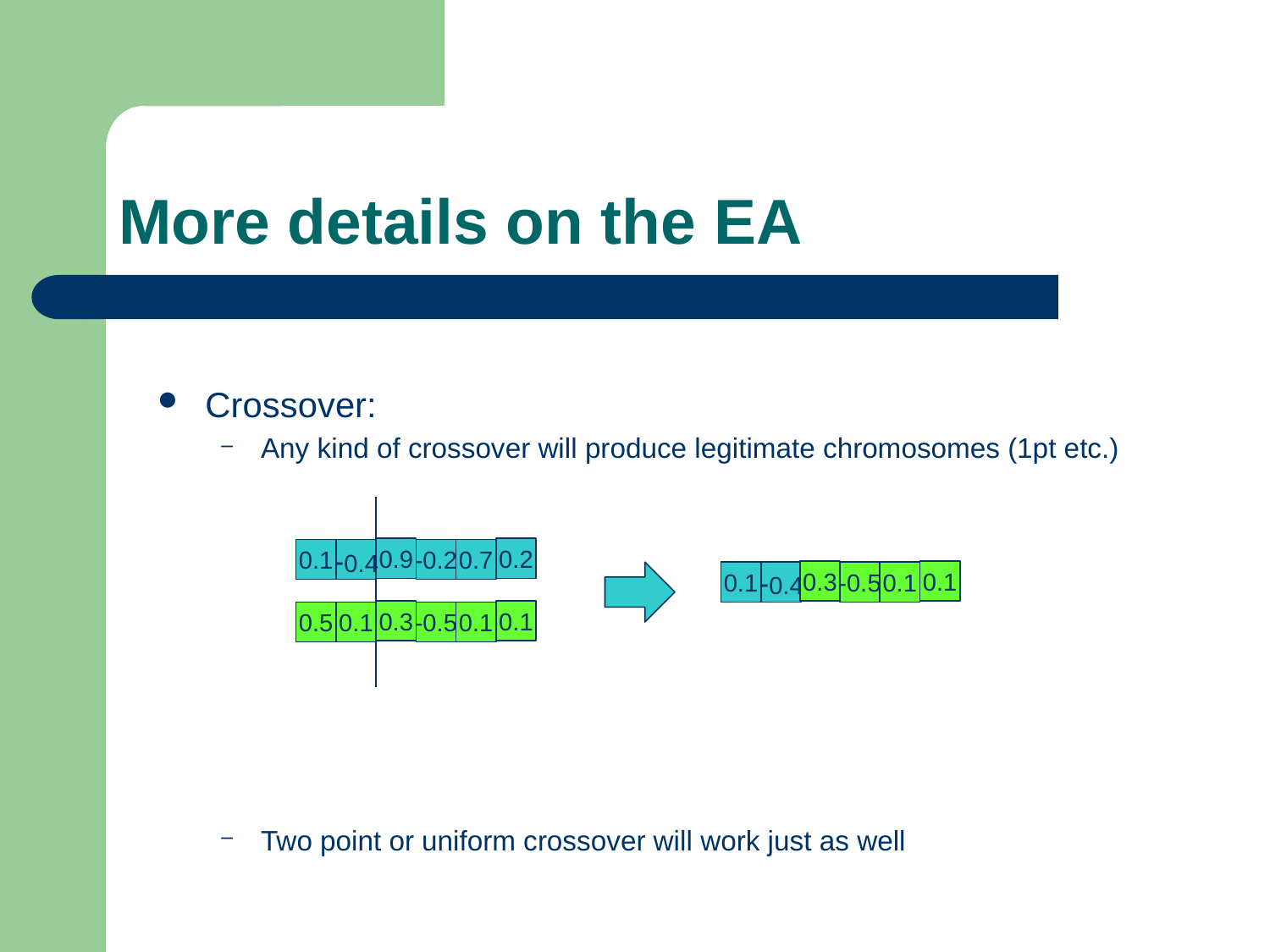

# More details on the EA
Crossover:
Any kind of crossover will produce legitimate chromosomes (1pt etc.)

Two point or uniform crossover will work just as well

0.9
0.2
0.1
-0.4
-0.2
0.7
0.3
0.1

0.1
-0.4
-0.5
0.1
0.3
0.1
0.5
0.1
-0.5
0.1